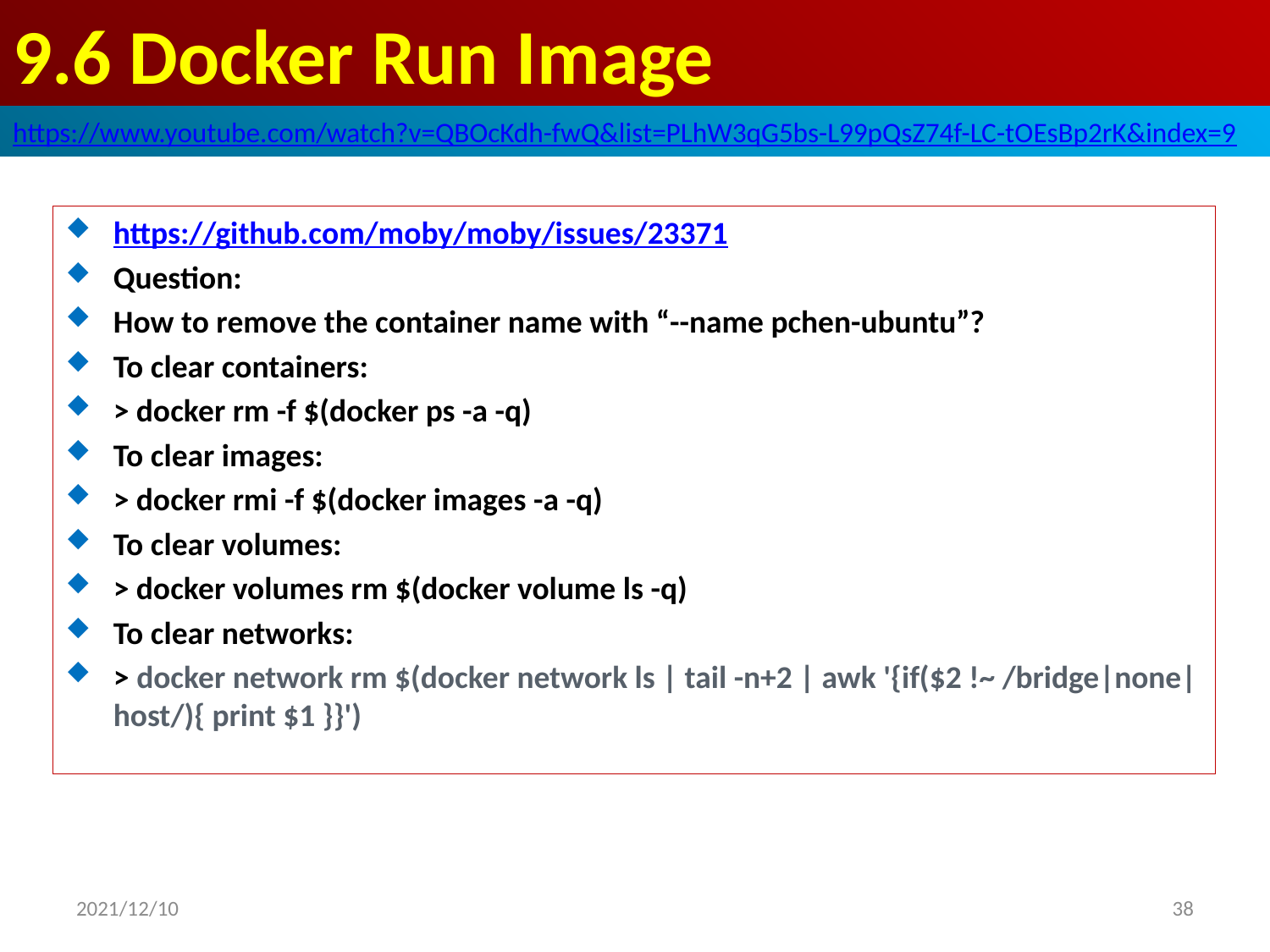

# 9.6 Docker Run Image
https://www.youtube.com/watch?v=QBOcKdh-fwQ&list=PLhW3qG5bs-L99pQsZ74f-LC-tOEsBp2rK&index=9
https://github.com/moby/moby/issues/23371
Question:
How to remove the container name with “--name pchen-ubuntu”?
To clear containers:
> docker rm -f $(docker ps -a -q)
To clear images:
> docker rmi -f $(docker images -a -q)
To clear volumes:
> docker volumes rm $(docker volume ls -q)
To clear networks:
> docker network rm $(docker network ls | tail -n+2 | awk '{if($2 !~ /bridge|none|host/){ print $1 }}')
2021/12/10
38